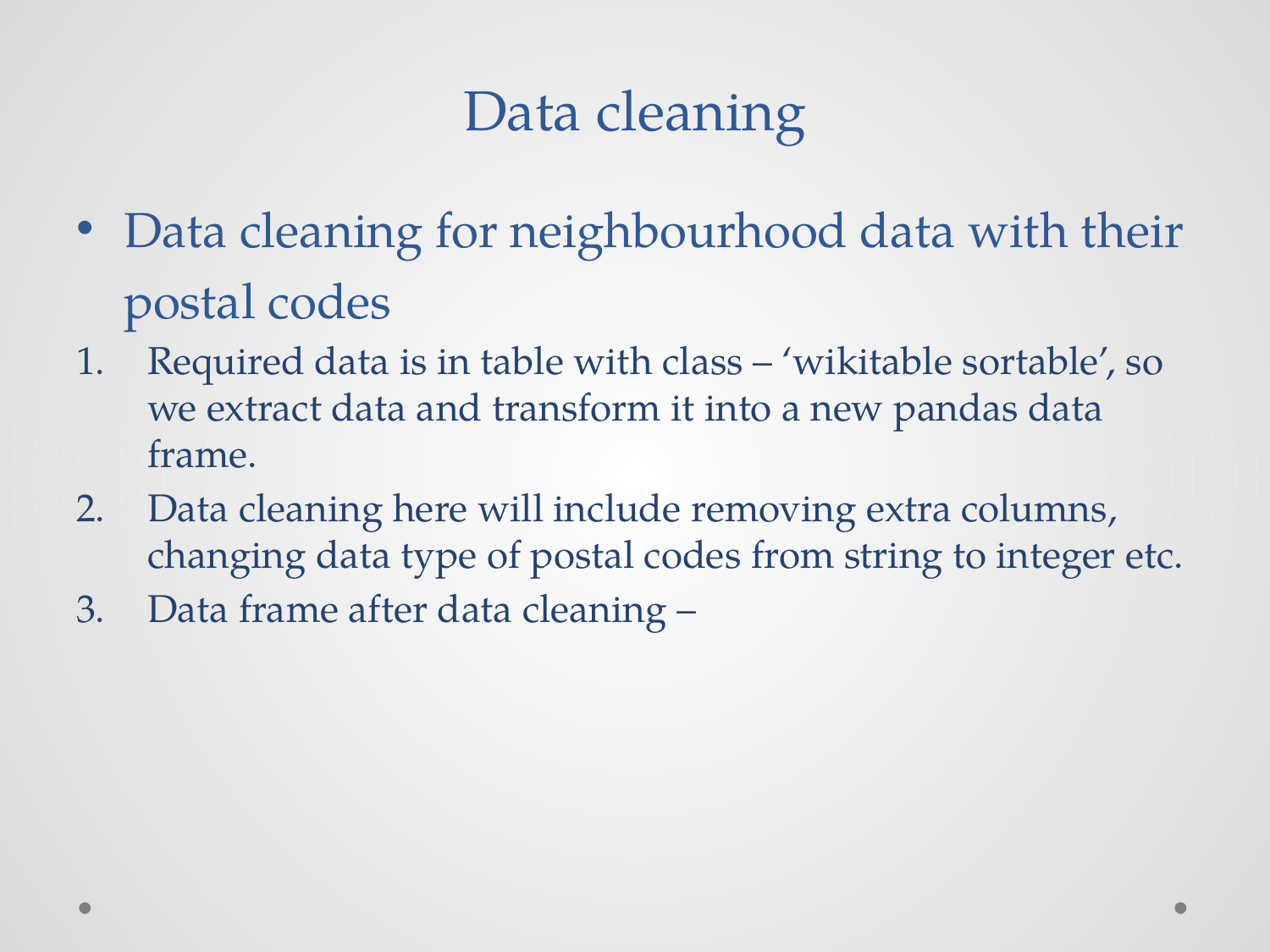

# Data cleaning
Data cleaning for neighbourhood data with their postal codes
Required data is in table with class – ‘wikitable sortable’, so we extract data and transform it into a new pandas data frame.
Data cleaning here will include removing extra columns, changing data type of postal codes from string to integer etc.
Data frame after data cleaning –